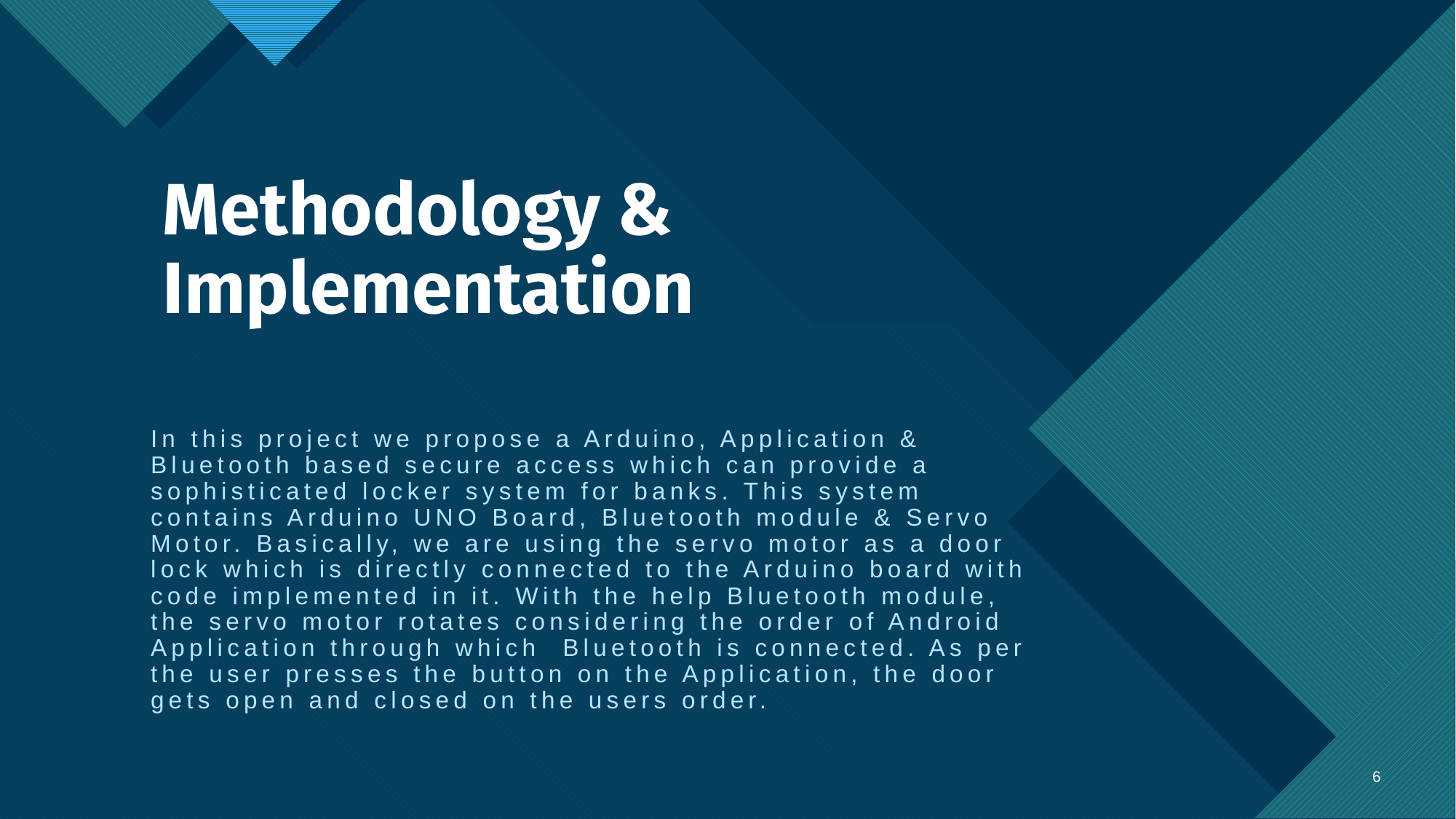

# Methodology & Implementation
In this project we propose a Arduino, Application & Bluetooth based secure access which can provide a sophisticated locker system for banks. This system contains Arduino UNO Board, Bluetooth module & Servo Motor. Basically, we are using the servo motor as a door lock which is directly connected to the Arduino board with code implemented in it. With the help Bluetooth module, the servo motor rotates considering the order of Android Application through which  Bluetooth is connected. As per the user presses the button on the Application, the door gets open and closed on the users order.

6